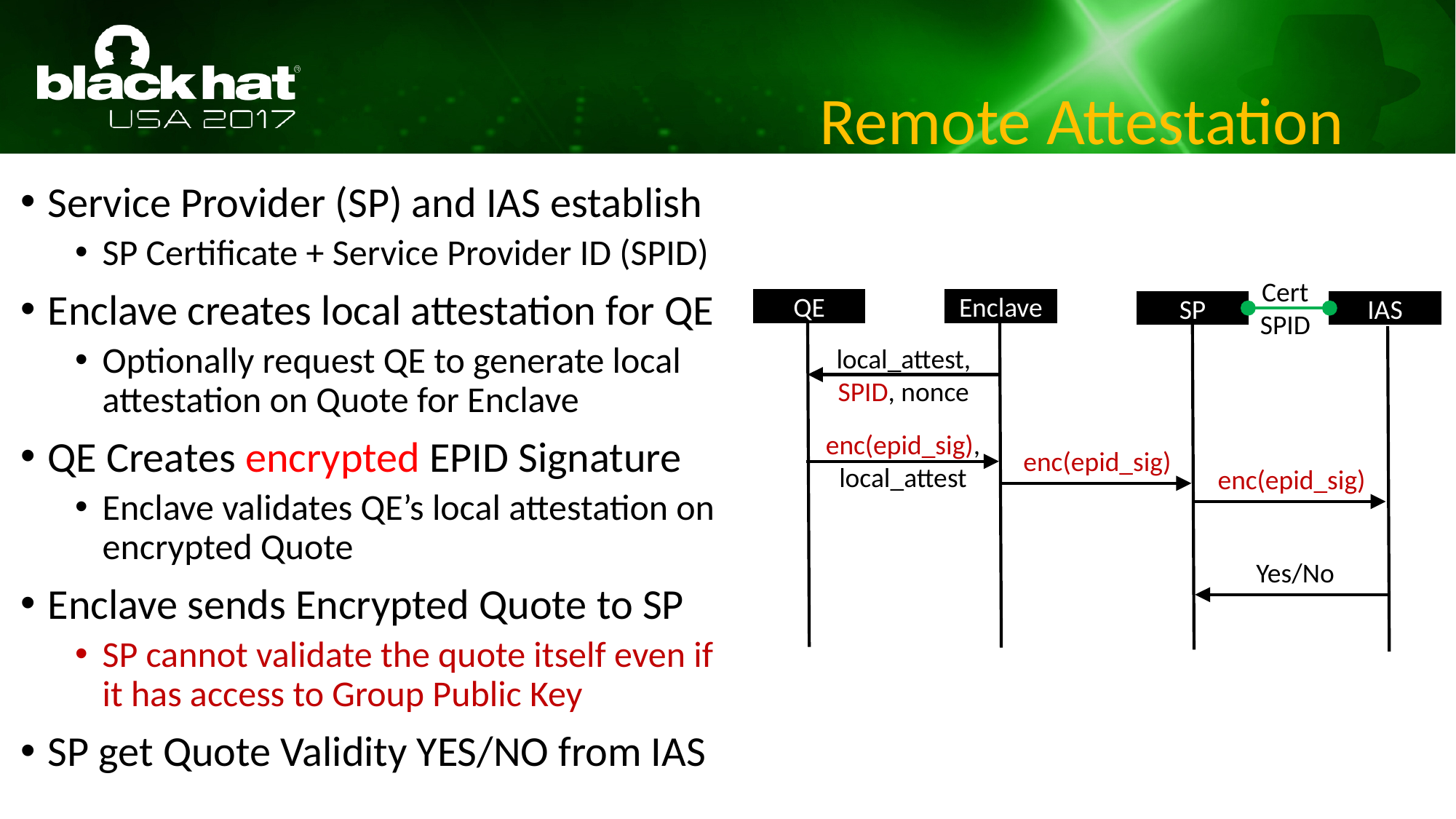

# Remote Attestation
Service Provider (SP) and IAS establish
SP Certificate + Service Provider ID (SPID)
Enclave creates local attestation for QE
Optionally request QE to generate local attestation on Quote for Enclave
QE Creates encrypted EPID Signature
Enclave validates QE’s local attestation on encrypted Quote
Enclave sends Encrypted Quote to SP
SP cannot validate the quote itself even if it has access to Group Public Key
SP get Quote Validity YES/NO from IAS
Cert
SPID
QE
Enclave
SP
IAS
local_attest,
SPID, nonce
enc(epid_sig),
local_attest
enc(epid_sig)
enc(epid_sig)
Yes/No